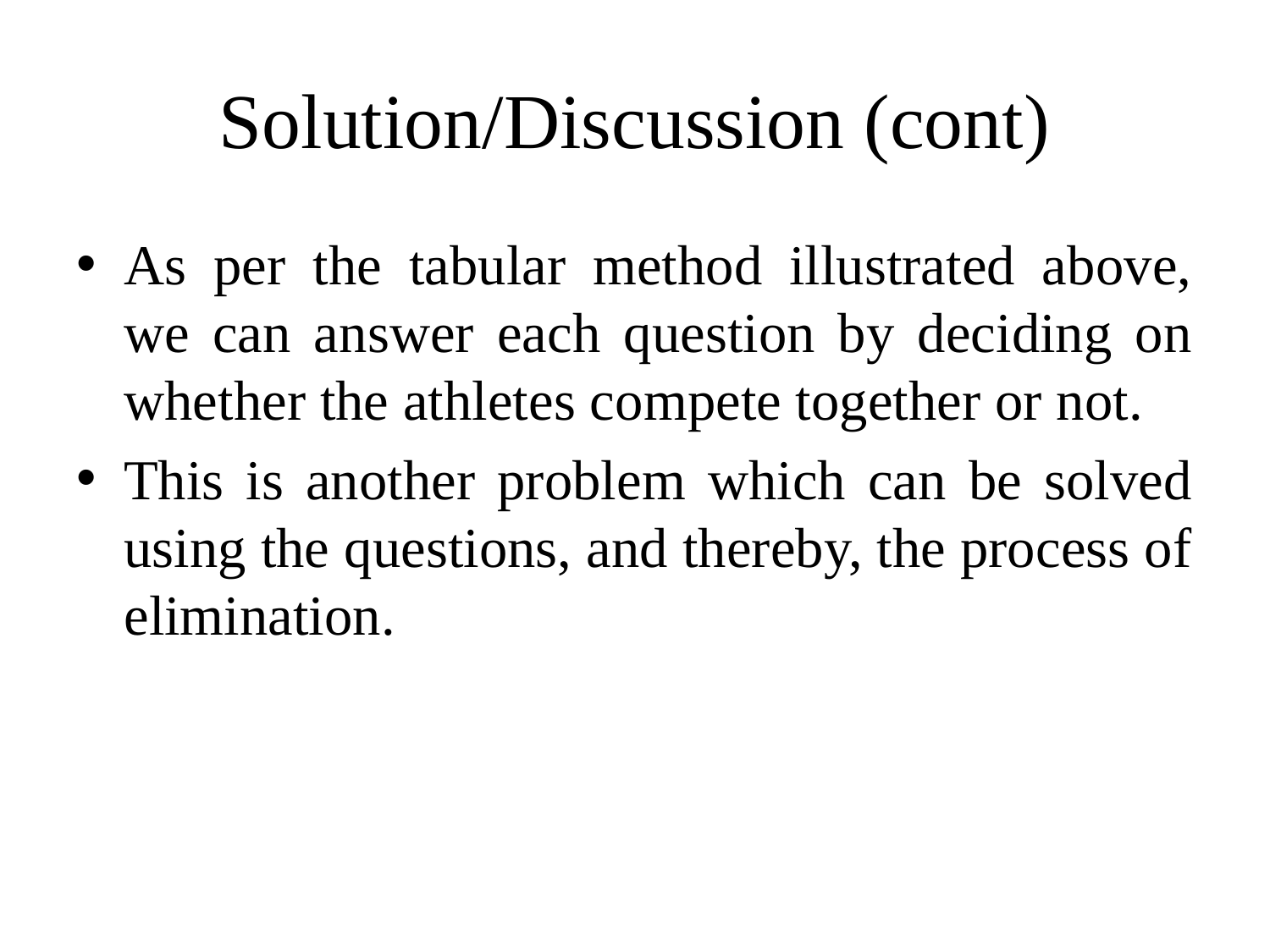

# Solution/Discussion (cont)
As per the tabular method illustrated above, we can answer each question by deciding on whether the athletes compete together or not.
This is another problem which can be solved using the questions, and thereby, the process of elimination.